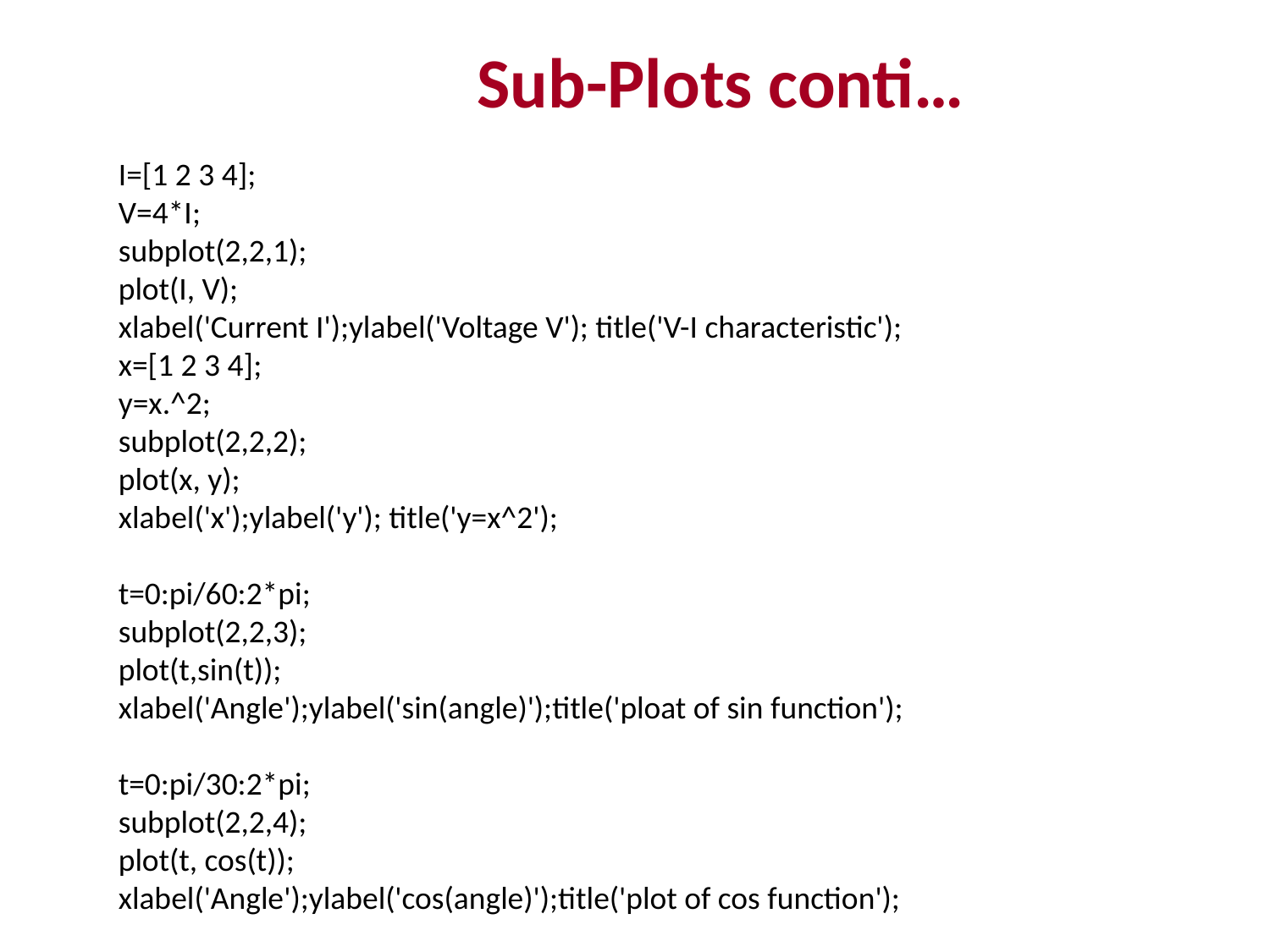

Sub-Plots conti…

I=[1 2 3 4];
V=4*I;
subplot(2,2,1);
plot(I, V);
xlabel('Current I');ylabel('Voltage V'); title('V-I characteristic');
x=[1 2 3 4];
y=x.^2;
subplot(2,2,2);
plot(x, y);
xlabel('x');ylabel('y'); title('y=x^2');

t=0:pi/60:2*pi;
subplot(2,2,3);
plot(t,sin(t));
xlabel('Angle');ylabel('sin(angle)');title('ploat of sin function');

t=0:pi/30:2*pi;
subplot(2,2,4);
plot(t, cos(t));
xlabel('Angle');ylabel('cos(angle)');title('plot of cos function');